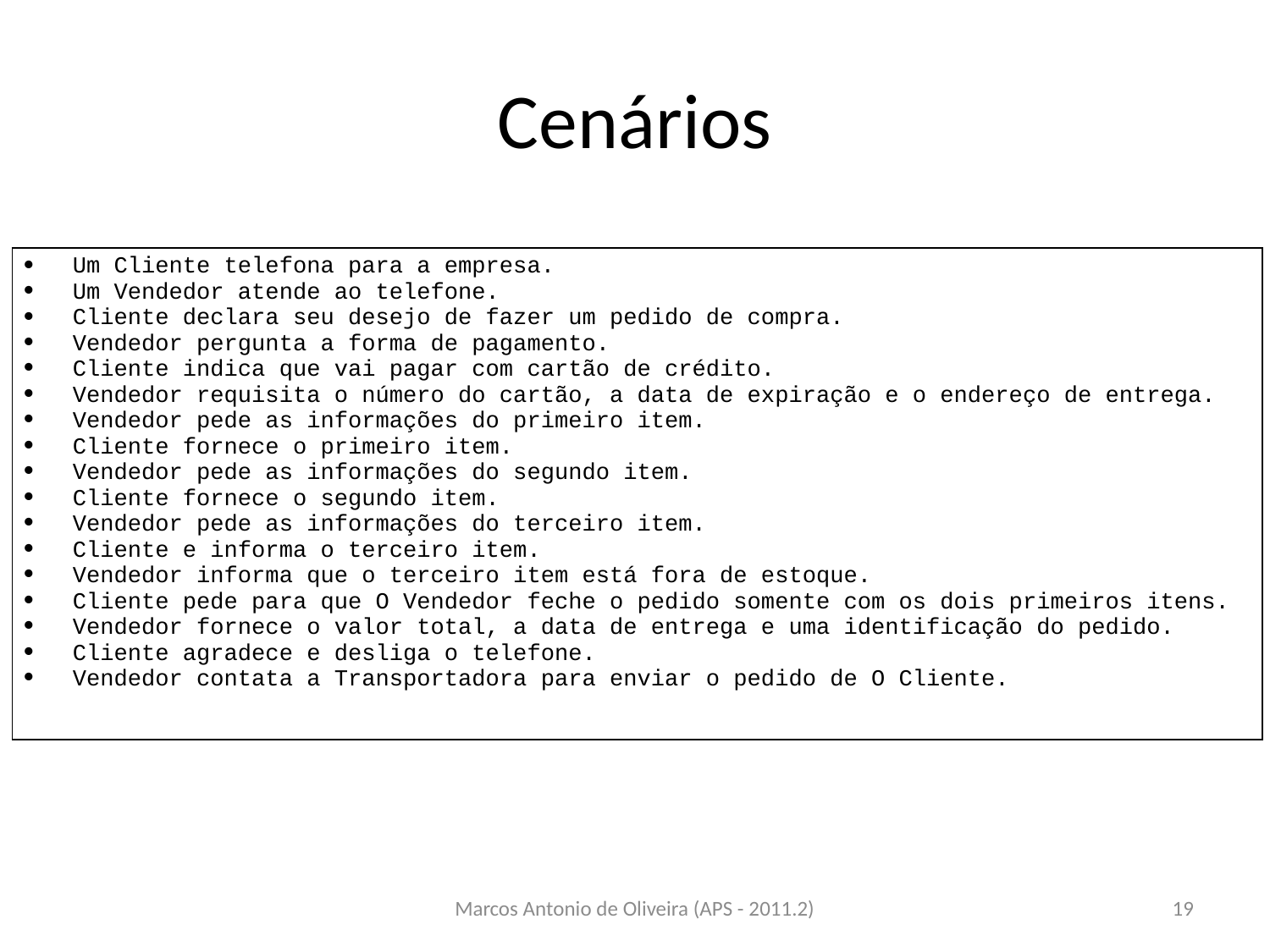

# Cenários
| Um Cliente telefona para a empresa. Um Vendedor atende ao telefone. Cliente declara seu desejo de fazer um pedido de compra. Vendedor pergunta a forma de pagamento. Cliente indica que vai pagar com cartão de crédito. Vendedor requisita o número do cartão, a data de expiração e o endereço de entrega. Vendedor pede as informações do primeiro item. Cliente fornece o primeiro item. Vendedor pede as informações do segundo item. Cliente fornece o segundo item. Vendedor pede as informações do terceiro item. Cliente e informa o terceiro item. Vendedor informa que o terceiro item está fora de estoque. Cliente pede para que O Vendedor feche o pedido somente com os dois primeiros itens. Vendedor fornece o valor total, a data de entrega e uma identificação do pedido. Cliente agradece e desliga o telefone. Vendedor contata a Transportadora para enviar o pedido de O Cliente. |
| --- |
Marcos Antonio de Oliveira (APS - 2011.2)
19